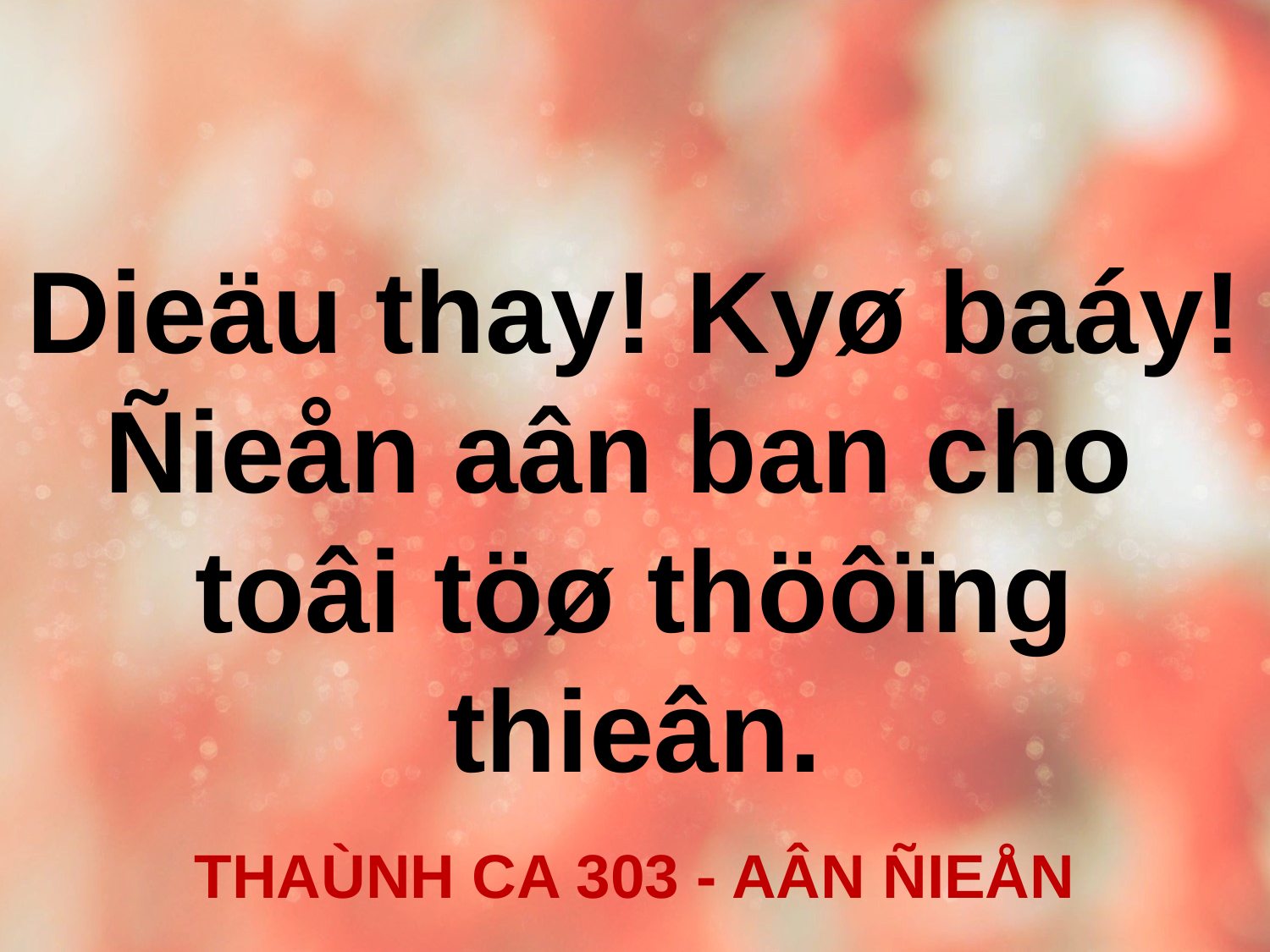

Dieäu thay! Kyø baáy! Ñieån aân ban cho
toâi töø thöôïng thieân.
THAÙNH CA 303 - AÂN ÑIEÅN